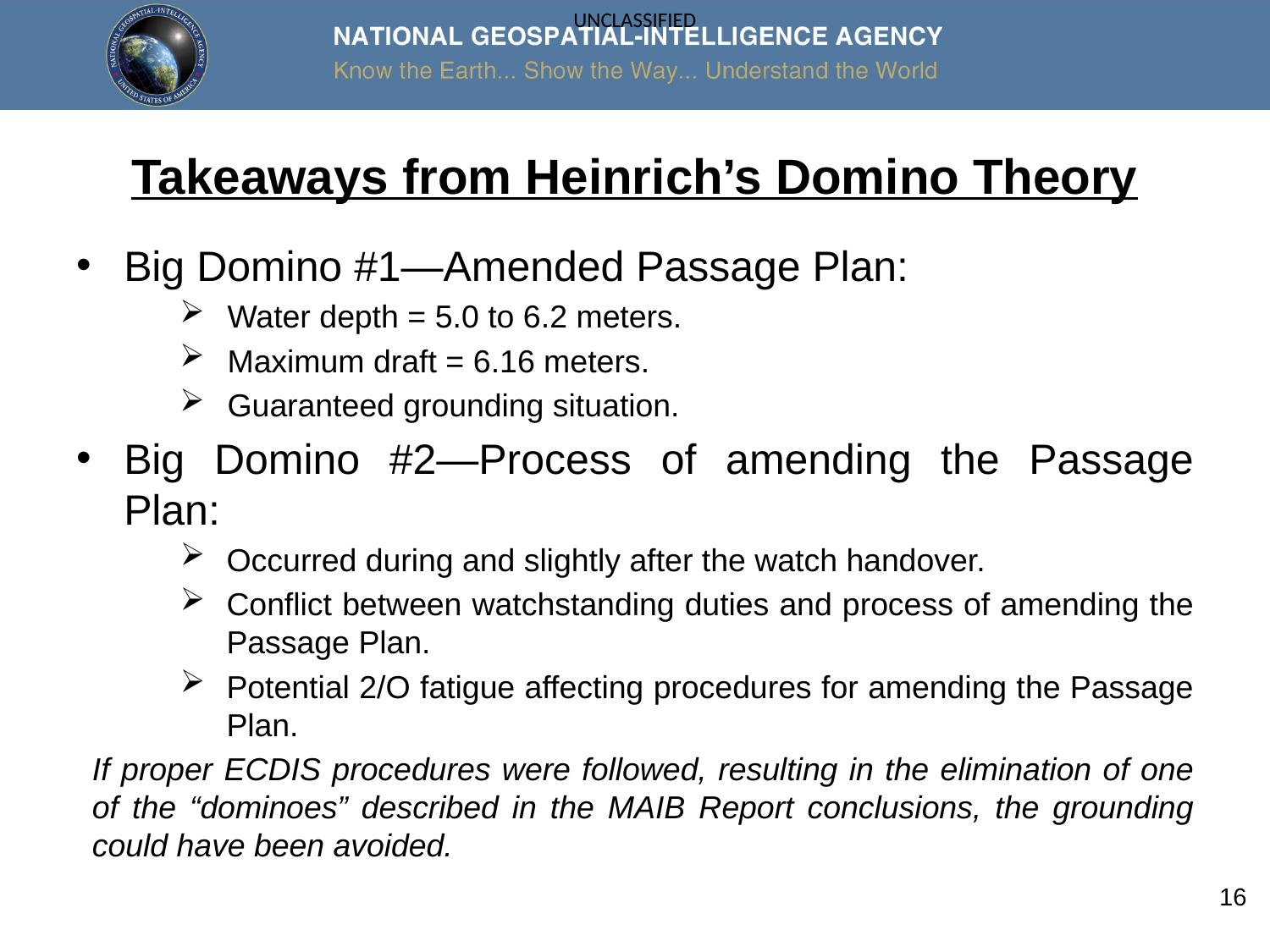

# Takeaways from Heinrich’s Domino Theory
Big Domino #1—Amended Passage Plan:
Water depth = 5.0 to 6.2 meters.
Maximum draft = 6.16 meters.
Guaranteed grounding situation.
Big Domino #2—Process of amending the Passage Plan:
Occurred during and slightly after the watch handover.
Conflict between watchstanding duties and process of amending the Passage Plan.
Potential 2/O fatigue affecting procedures for amending the Passage Plan.
If proper ECDIS procedures were followed, resulting in the elimination of one of the “dominoes” described in the MAIB Report conclusions, the grounding could have been avoided.